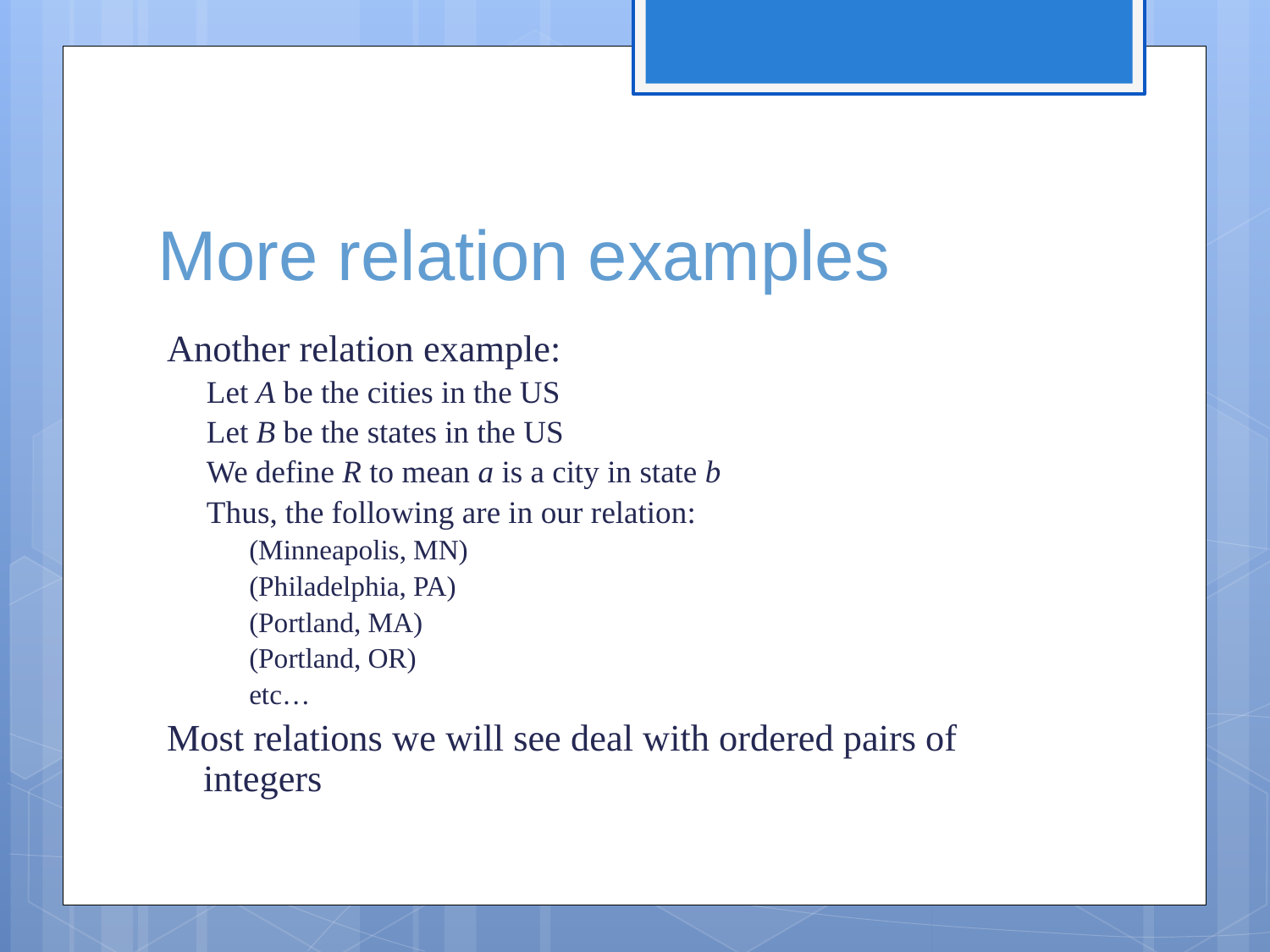

# More relation examples
Another relation example:
Let A be the cities in the US
Let B be the states in the US
We define R to mean a is a city in state b
Thus, the following are in our relation:
(Minneapolis, MN)
(Philadelphia, PA)
(Portland, MA)
(Portland, OR)
etc…
Most relations we will see deal with ordered pairs of integers